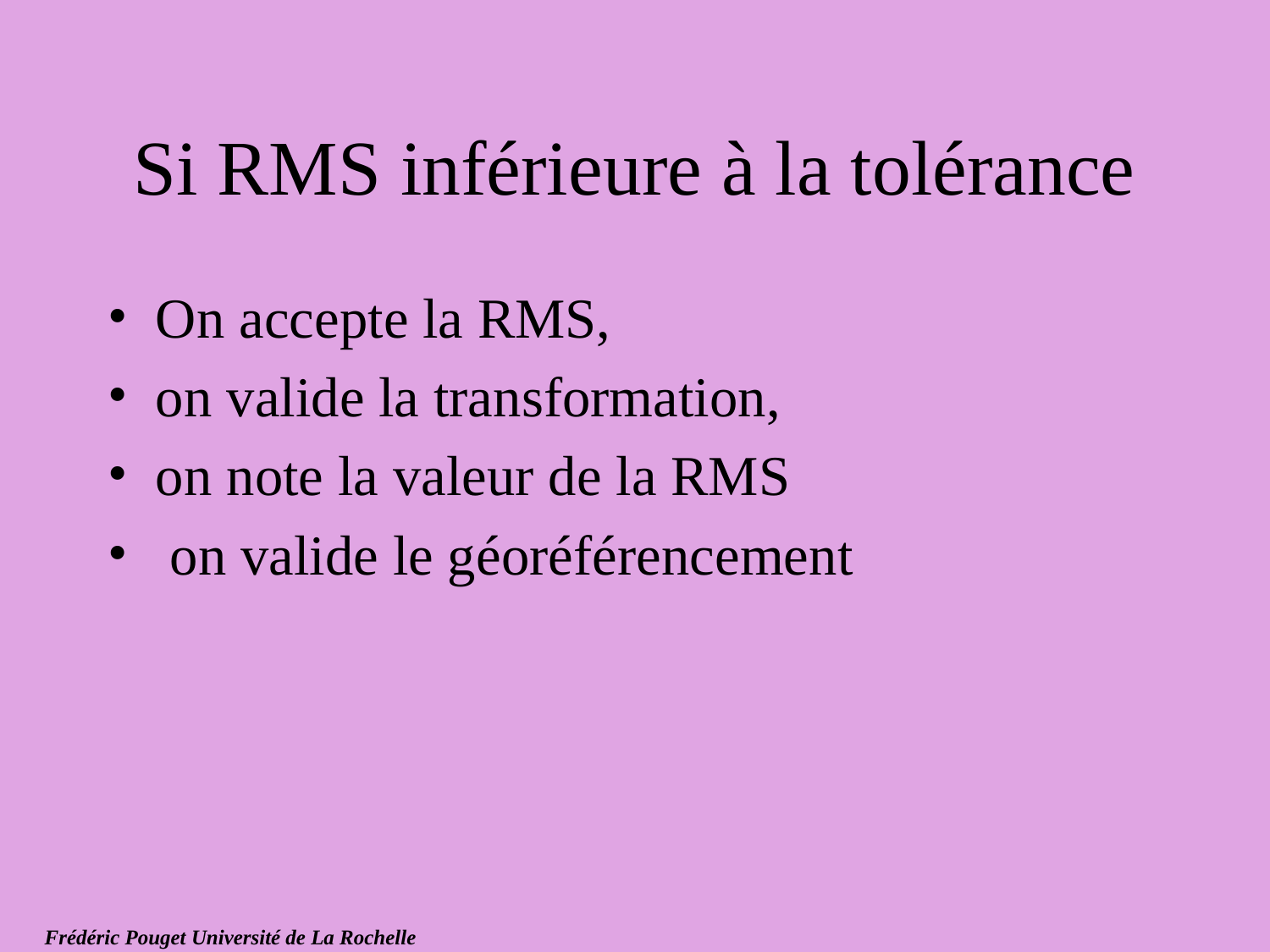

# Si RMS inférieure à la tolérance
On accepte la RMS,
on valide la transformation,
on note la valeur de la RMS
 on valide le géoréférencement
Frédéric Pouget Université de La Rochelle